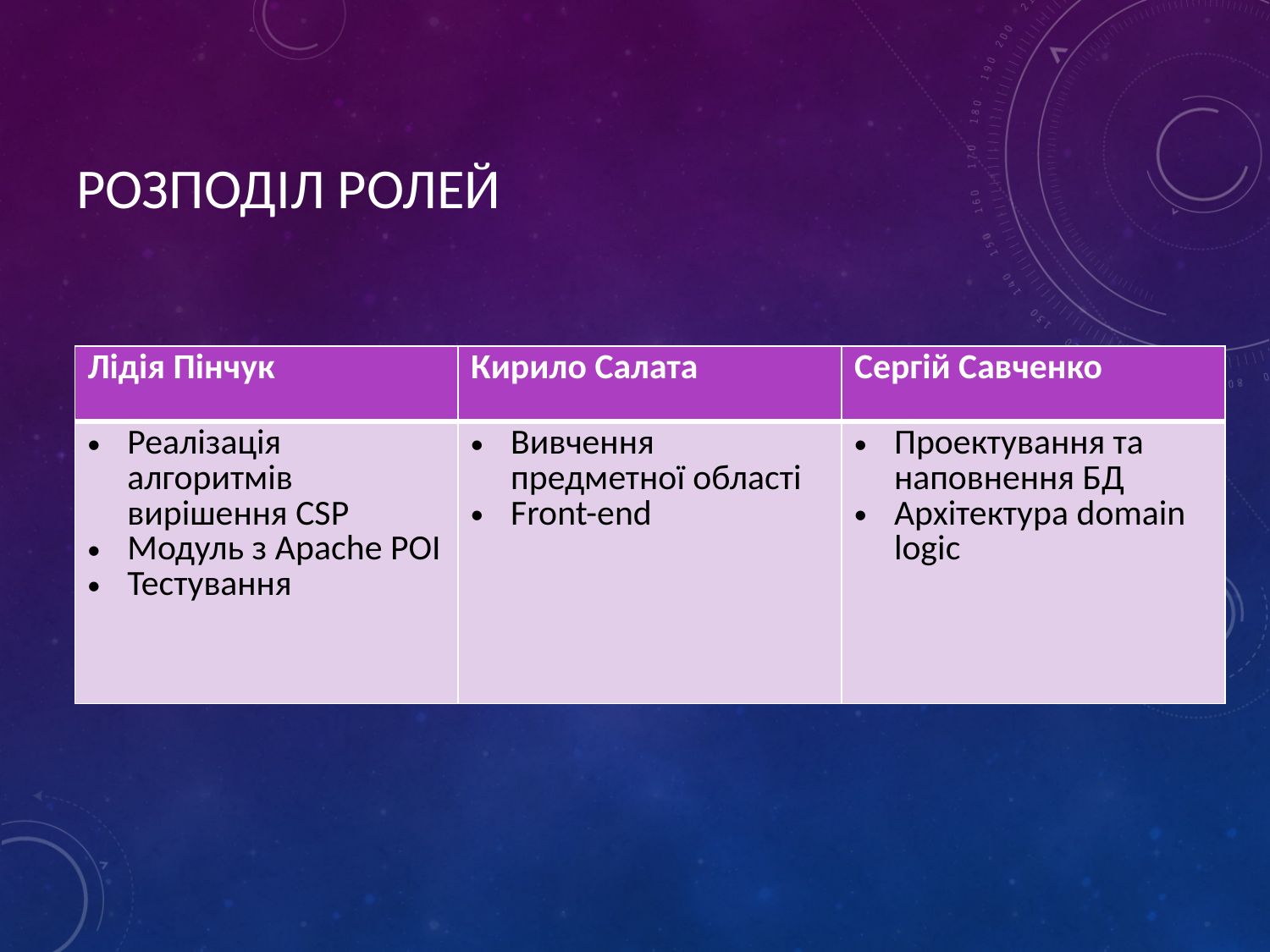

# Розподіл Ролей
| Лідія Пінчук | Кирило Салата | Сергій Савченко |
| --- | --- | --- |
| Реалізація алгоритмів вирішення CSP Модуль з Apache POI Тестування | Вивчення предметної області Front-end | Проектування та наповнення БД Архітектура domain logic |